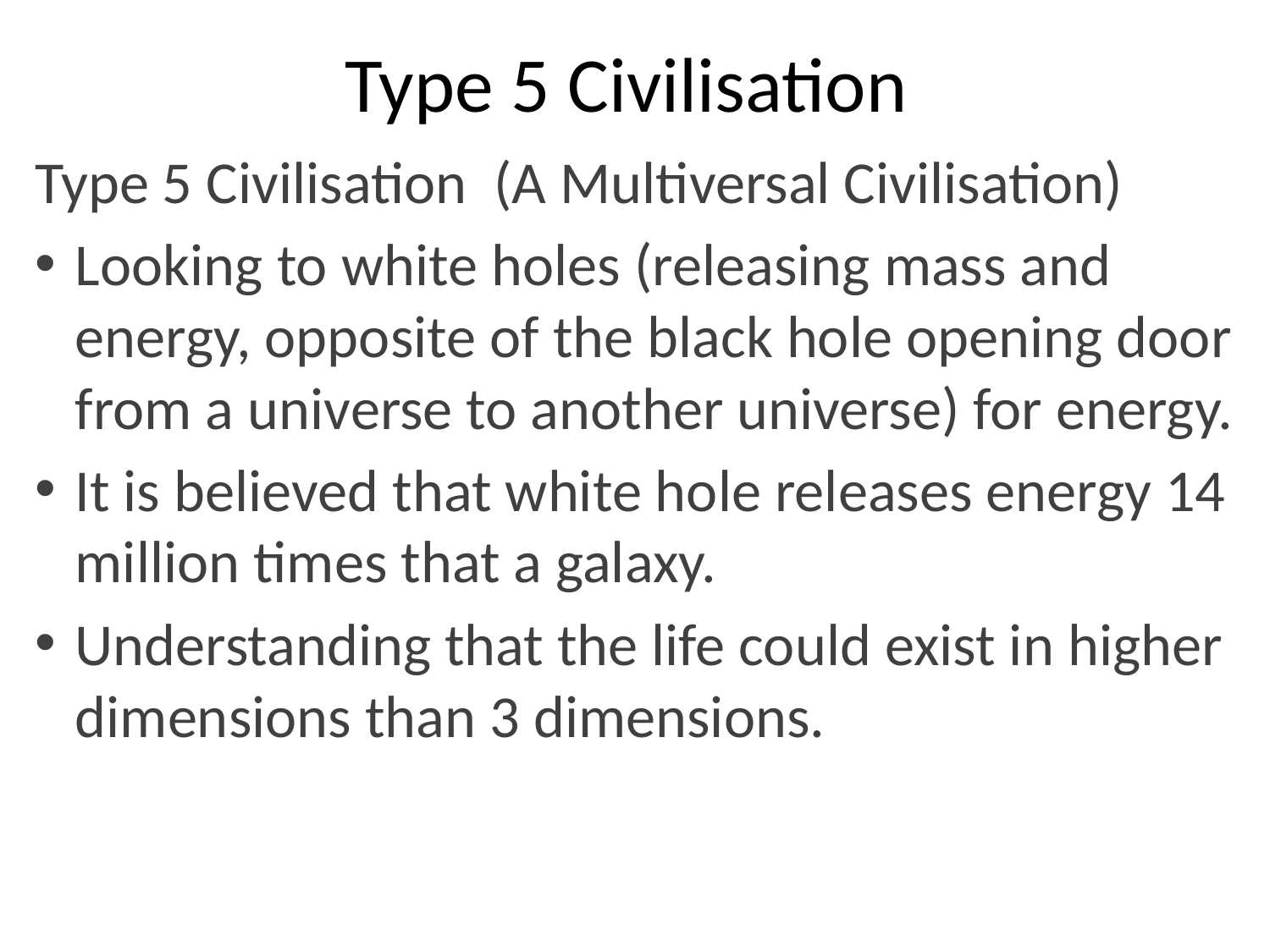

# Type 5 Civilisation
Type 5 Civilisation  (A Multiversal Civilisation)
Looking to white holes (releasing mass and energy, opposite of the black hole opening door from a universe to another universe) for energy.
It is believed that white hole releases energy 14 million times that a galaxy.
Understanding that the life could exist in higher dimensions than 3 dimensions.